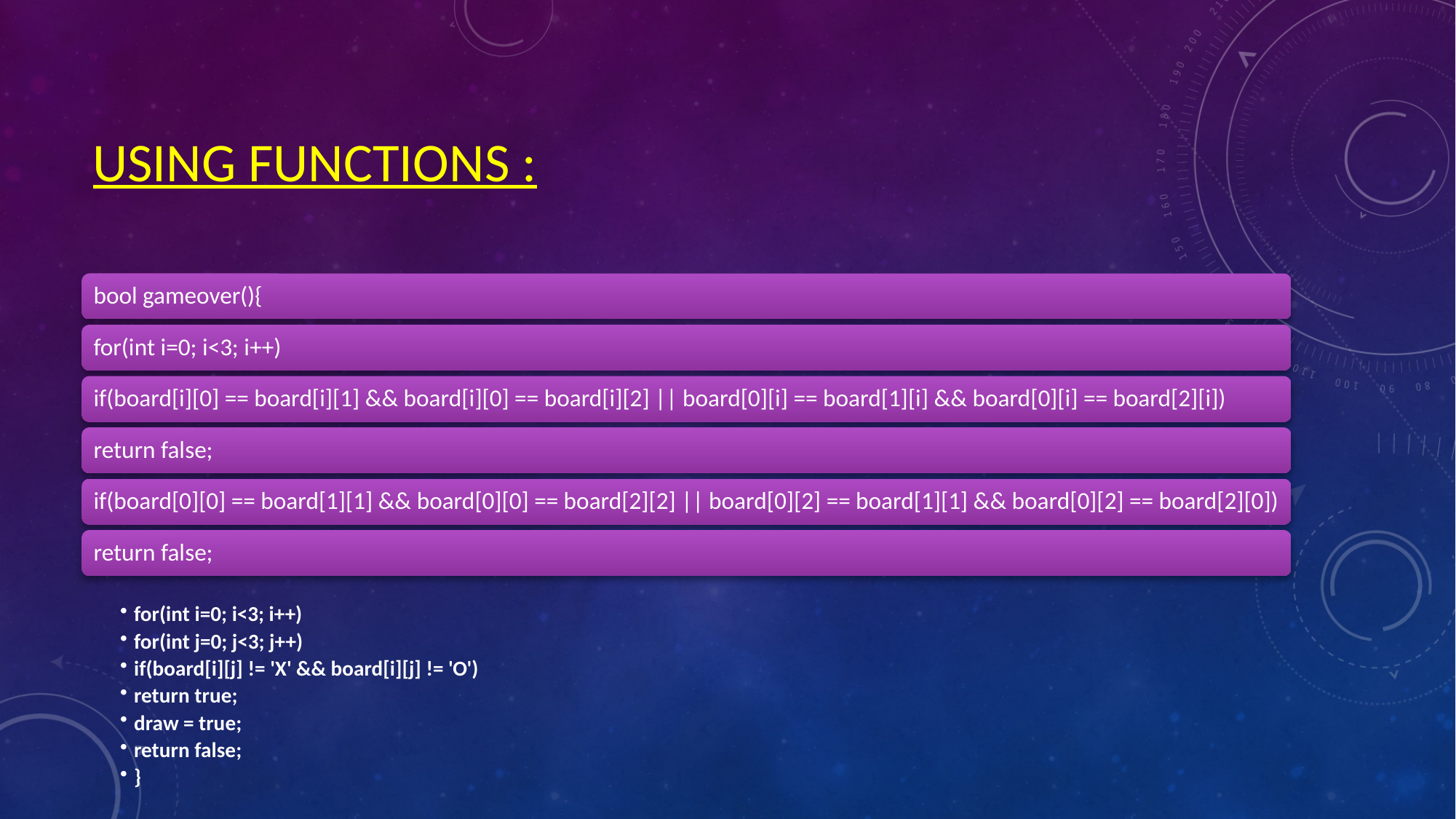

# Using functions :
bool gameover(){
for(int i=0; i<3; i++)
if(board[i][0] == board[i][1] && board[i][0] == board[i][2] || board[0][i] == board[1][i] && board[0][i] == board[2][i])
return false;
if(board[0][0] == board[1][1] && board[0][0] == board[2][2] || board[0][2] == board[1][1] && board[0][2] == board[2][0])
return false;

for(int i=0; i<3; i++)
for(int j=0; j<3; j++)
if(board[i][j] != 'X' && board[i][j] != 'O')
return true;
draw = true;
return false;
}